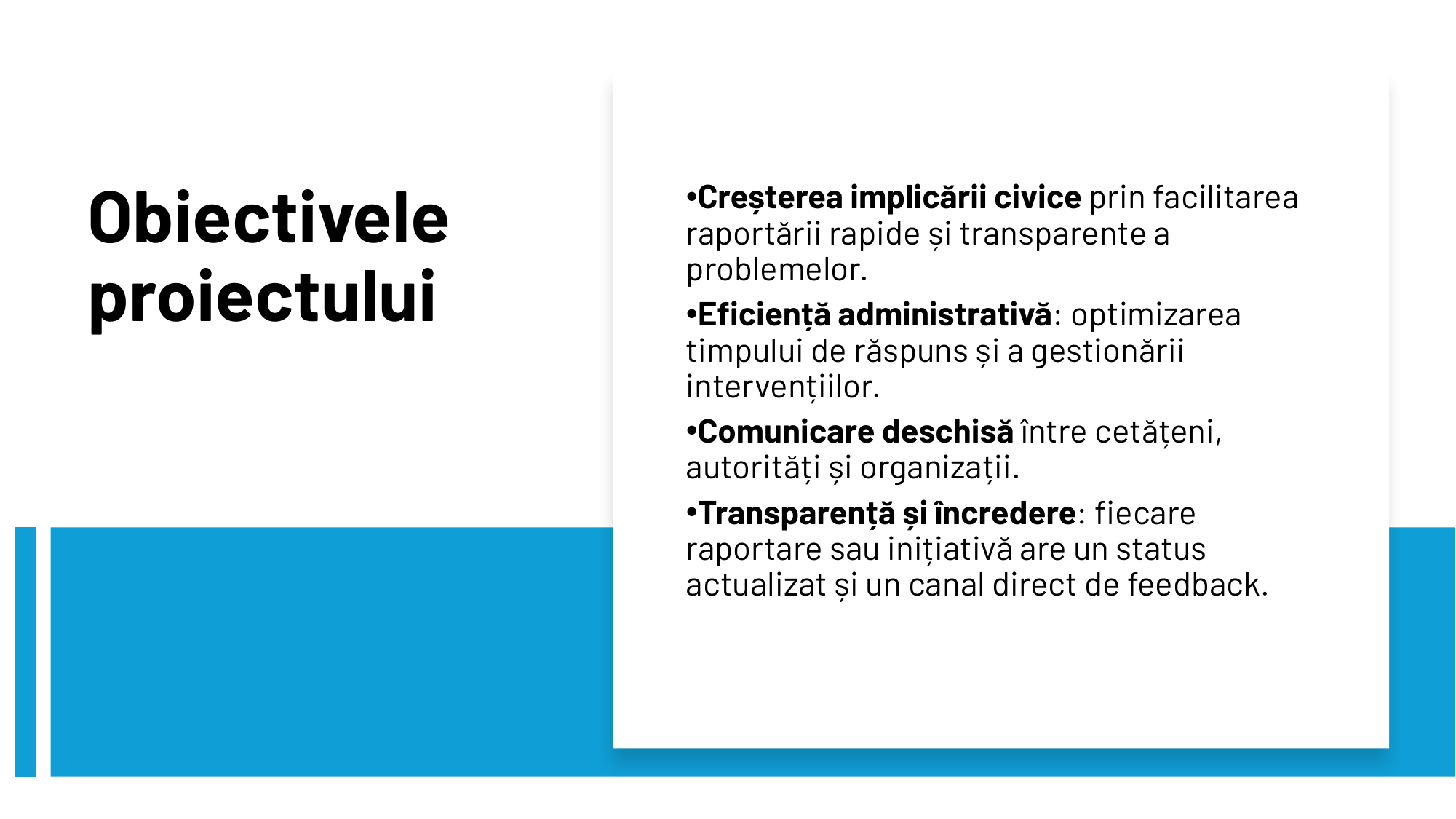

Creșterea implicării civice prin facilitarea raportării rapide și transparente a problemelor.
Eficiență administrativă: optimizarea timpului de răspuns și a gestionării intervențiilor.
Comunicare deschisă între cetățeni, autorități și organizații.
Transparență și încredere: fiecare raportare sau inițiativă are un status actualizat și un canal direct de feedback.
Obiectivele proiectului